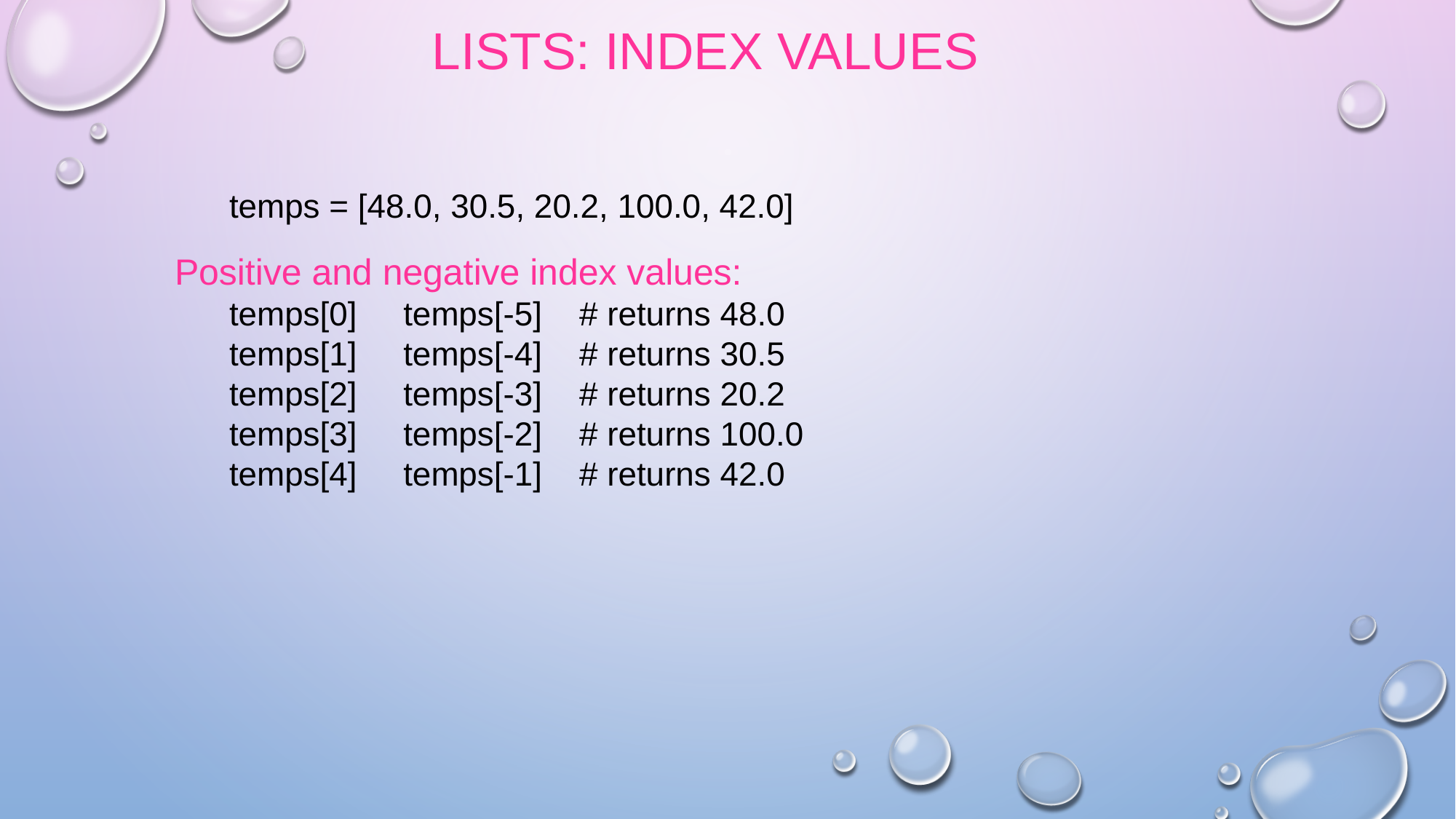

# Lists: index values

temps = [48.0, 30.5, 20.2, 100.0, 42.0]
Positive and negative index values:
temps[0]     temps[-5]    # returns 48.0
temps[1]     temps[-4]    # returns 30.5
temps[2]     temps[-3]    # returns 20.2
temps[3]     temps[-2]    # returns 100.0
temps[4]     temps[-1]    # returns 42.0